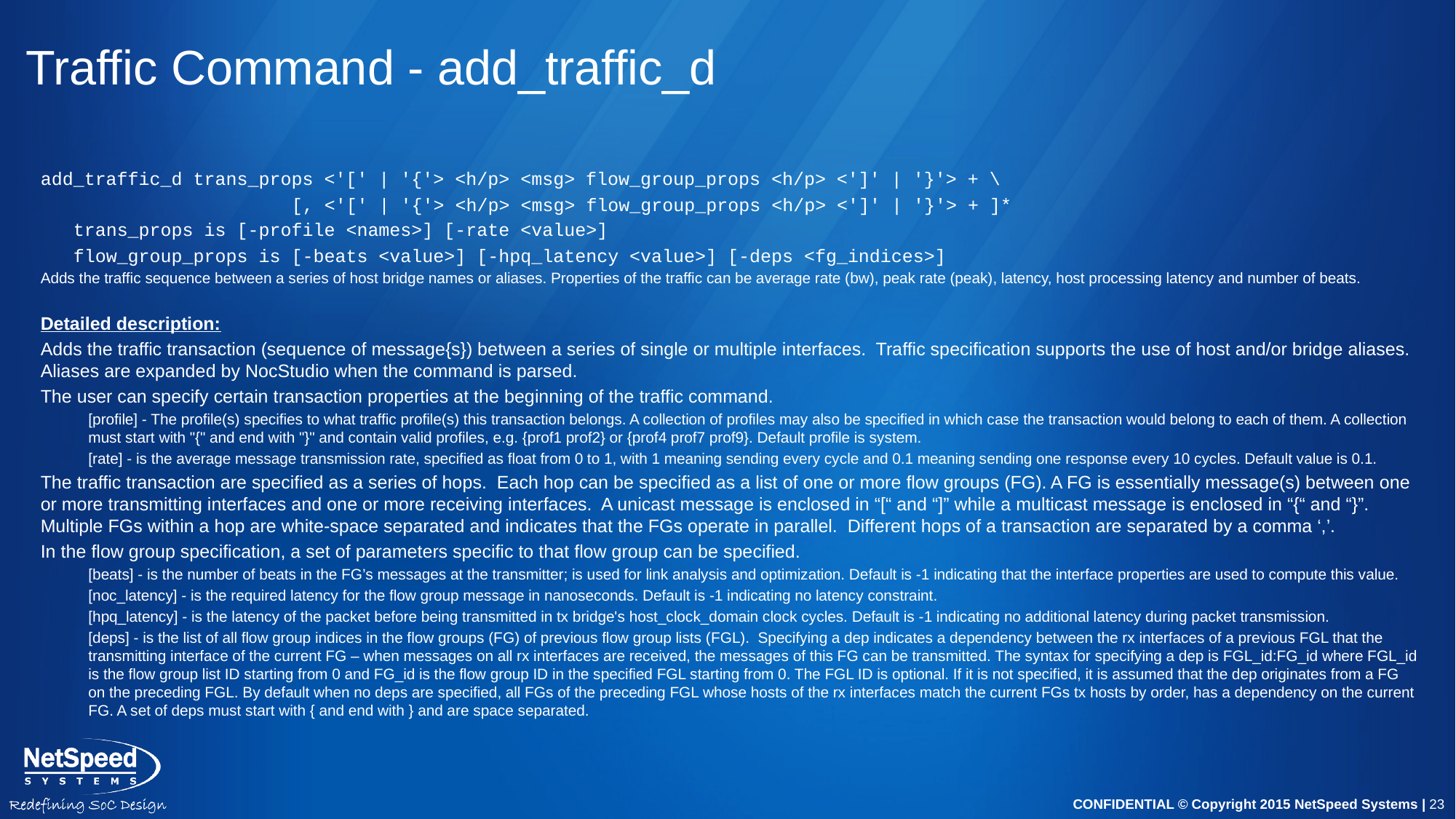

# Traffic Command - add_traffic_d
add_traffic_d trans_props <'[' | '{'> <h/p> <msg> flow_group_props <h/p> <']' | '}'> + \
                       [, <'[' | '{'> <h/p> <msg> flow_group_props <h/p> <']' | '}'> + ]*
   trans_props is [-profile <names>] [-rate <value>]
   flow_group_props is [-beats <value>] [-hpq_latency <value>] [-deps <fg_indices>]
Adds the traffic sequence between a series of host bridge names or aliases. Properties of the traffic can be average rate (bw), peak rate (peak), latency, host processing latency and number of beats.

Detailed description:
Adds the traffic transaction (sequence of message{s}) between a series of single or multiple interfaces.  Traffic specification supports the use of host and/or bridge aliases. Aliases are expanded by NocStudio when the command is parsed.
The user can specify certain transaction properties at the beginning of the traffic command.
[profile] - The profile(s) specifies to what traffic profile(s) this transaction belongs. A collection of profiles may also be specified in which case the transaction would belong to each of them. A collection must start with "{" and end with "}" and contain valid profiles, e.g. {prof1 prof2} or {prof4 prof7 prof9}. Default profile is system.
[rate] - is the average message transmission rate, specified as float from 0 to 1, with 1 meaning sending every cycle and 0.1 meaning sending one response every 10 cycles. Default value is 0.1.
The traffic transaction are specified as a series of hops.  Each hop can be specified as a list of one or more flow groups (FG). A FG is essentially message(s) between one or more transmitting interfaces and one or more receiving interfaces.  A unicast message is enclosed in “[“ and “]” while a multicast message is enclosed in “{“ and “}”. Multiple FGs within a hop are white-space separated and indicates that the FGs operate in parallel.  Different hops of a transaction are separated by a comma ‘,’.
In the flow group specification, a set of parameters specific to that flow group can be specified.
[beats] - is the number of beats in the FG’s messages at the transmitter; is used for link analysis and optimization. Default is -1 indicating that the interface properties are used to compute this value.
[noc_latency] - is the required latency for the flow group message in nanoseconds. Default is -1 indicating no latency constraint.
[hpq_latency] - is the latency of the packet before being transmitted in tx bridge's host_clock_domain clock cycles. Default is -1 indicating no additional latency during packet transmission.
[deps] - is the list of all flow group indices in the flow groups (FG) of previous flow group lists (FGL).  Specifying a dep indicates a dependency between the rx interfaces of a previous FGL that the transmitting interface of the current FG – when messages on all rx interfaces are received, the messages of this FG can be transmitted. The syntax for specifying a dep is FGL_id:FG_id where FGL_id is the flow group list ID starting from 0 and FG_id is the flow group ID in the specified FGL starting from 0. The FGL ID is optional. If it is not specified, it is assumed that the dep originates from a FG on the preceding FGL. By default when no deps are specified, all FGs of the preceding FGL whose hosts of the rx interfaces match the current FGs tx hosts by order, has a dependency on the current FG. A set of deps must start with { and end with } and are space separated.

.